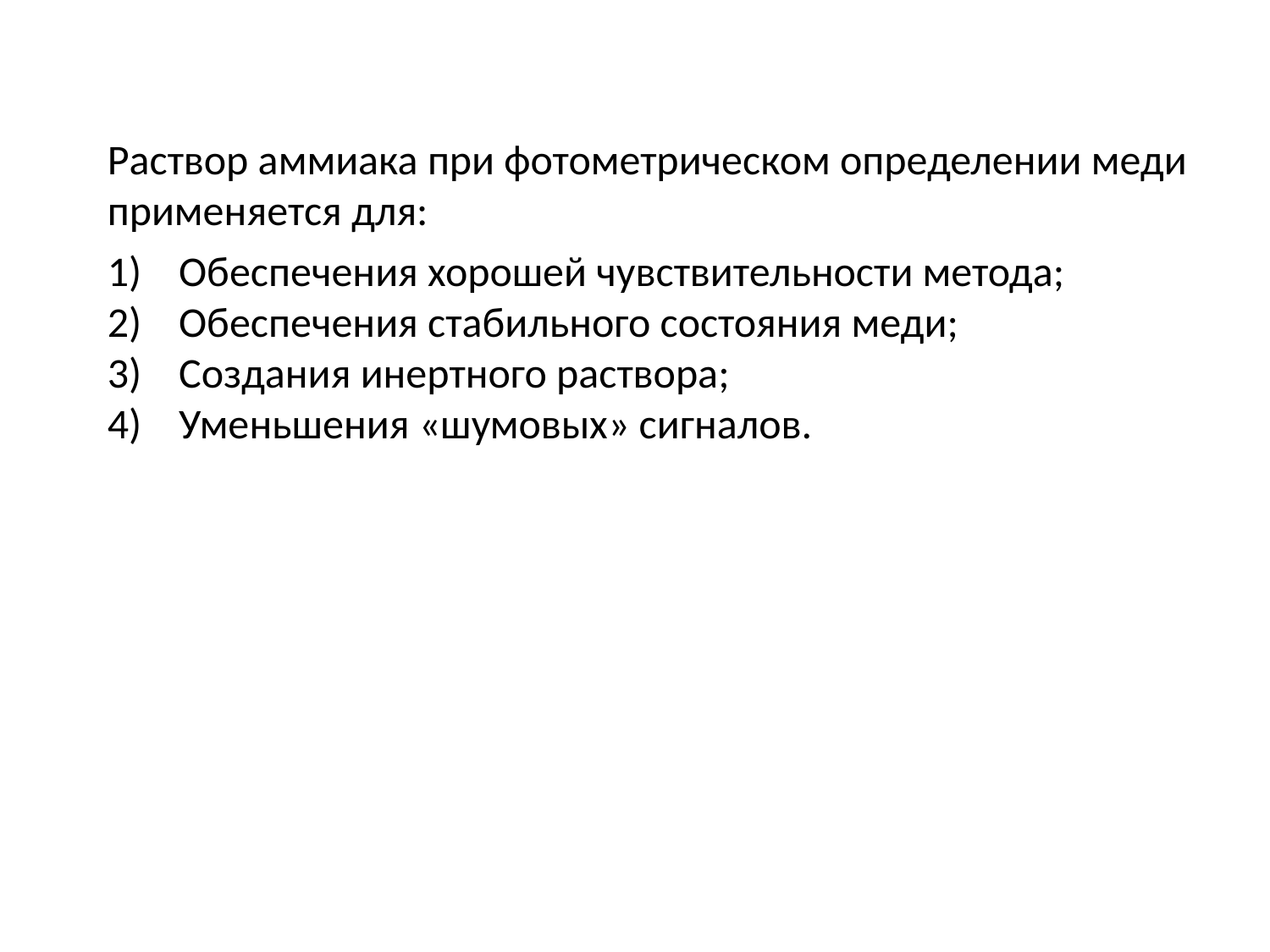

Раствор аммиака при фотометрическом определении меди применяется для:
Обеспечения хорошей чувствительности метода;
Обеспечения стабильного состояния меди;
Создания инертного раствора;
Уменьшения «шумовых» сигналов.